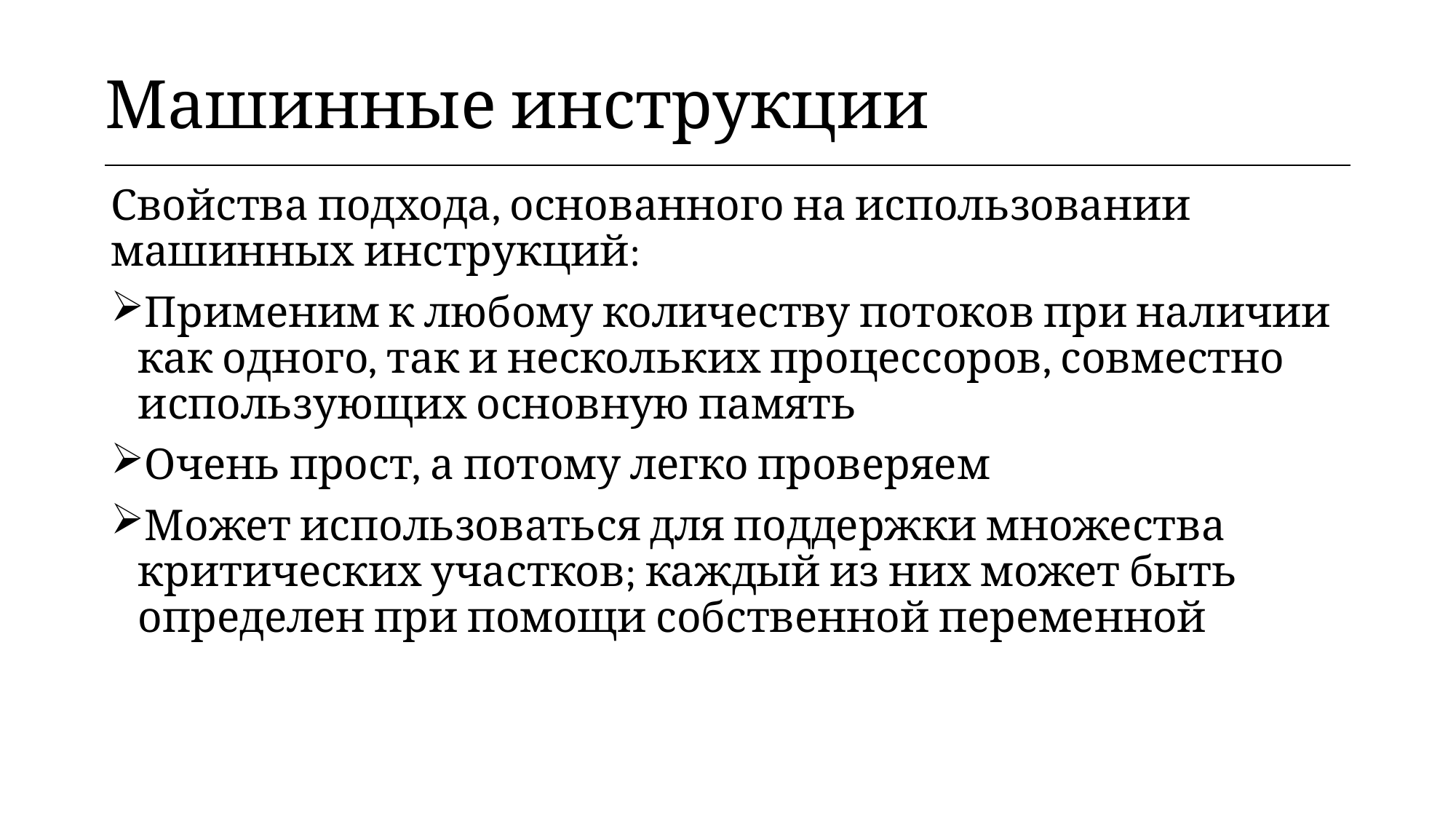

| Машинные инструкции |
| --- |
Свойства подхода, основанного на использовании машинных инструкций:
Применим к любому количеству потоков при наличии как одного, так и нескольких процессоров, совместно использующих основную память
Очень прост, а потому легко проверяем
Может использоваться для поддержки множества критических участков; каждый из них может быть определен при помощи собственной переменной